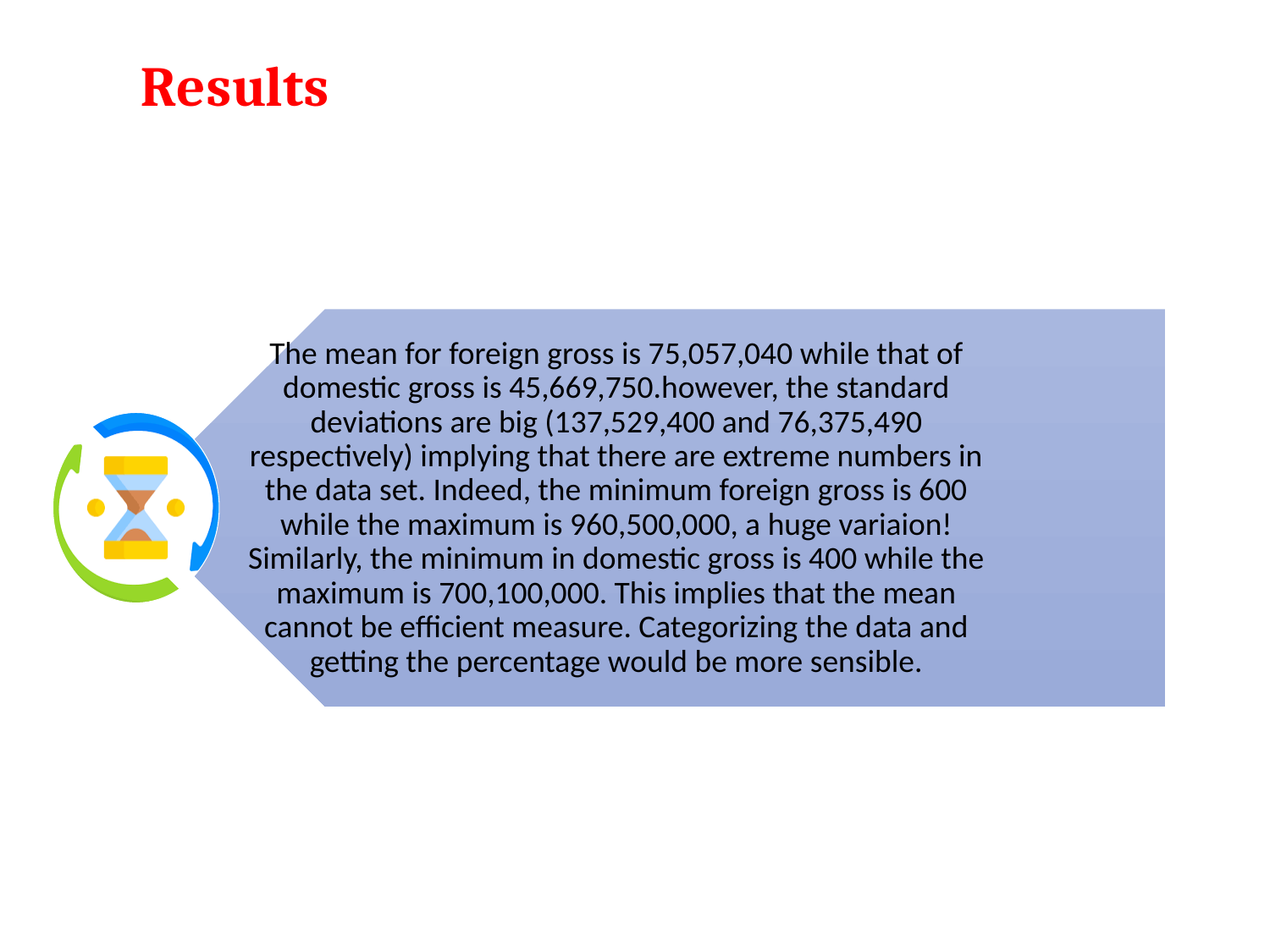

# Results
The mean for foreign gross is 75,057,040 while that of domestic gross is 45,669,750.however, the standard deviations are big (137,529,400 and 76,375,490 respectively) implying that there are extreme numbers in the data set. Indeed, the minimum foreign gross is 600 while the maximum is 960,500,000, a huge variaion! Similarly, the minimum in domestic gross is 400 while the maximum is 700,100,000. This implies that the mean cannot be efficient measure. Categorizing the data and getting the percentage would be more sensible.